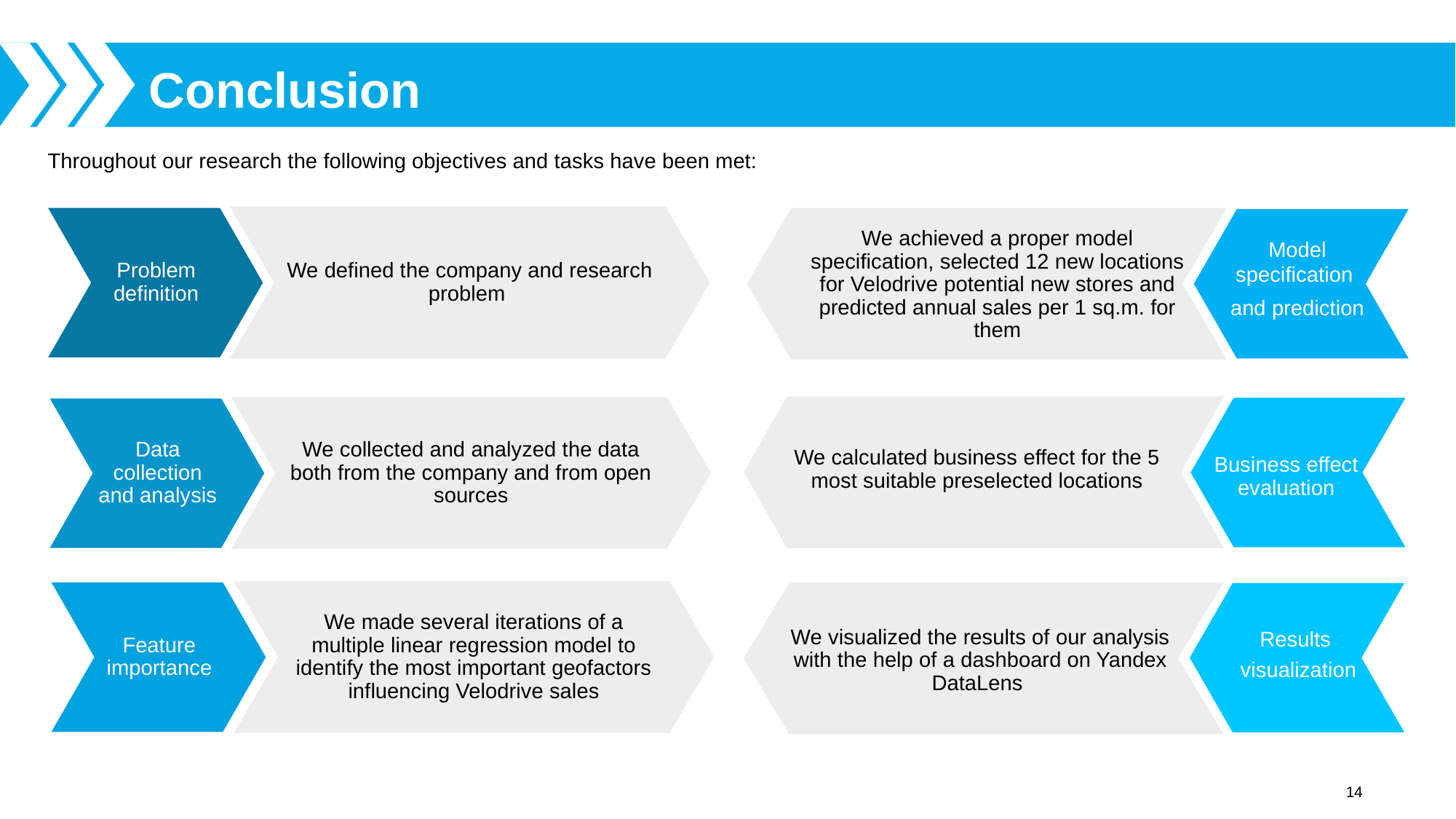

Conclusion
Throughout our research the following objectives and tasks have been met:
We defined the company and research problem
Problem definition

Data collection and analysis
Feature importance

We achieved a proper model specification, selected 12 new locations for Velodrive potential new stores and predicted annual sales per 1 sq.m. for them
Model specification
and prediction

We collected and analyzed the data both from the company and from open sources
We calculated business effect for the 5 most suitable preselected locations
Business effect evaluation
We made several iterations of a multiple linear regression model to identify the most important geofactors influencing Velodrive sales

We visualized the results of our analysis with the help of a dashboard on Yandex DataLens
Results
visualization
14